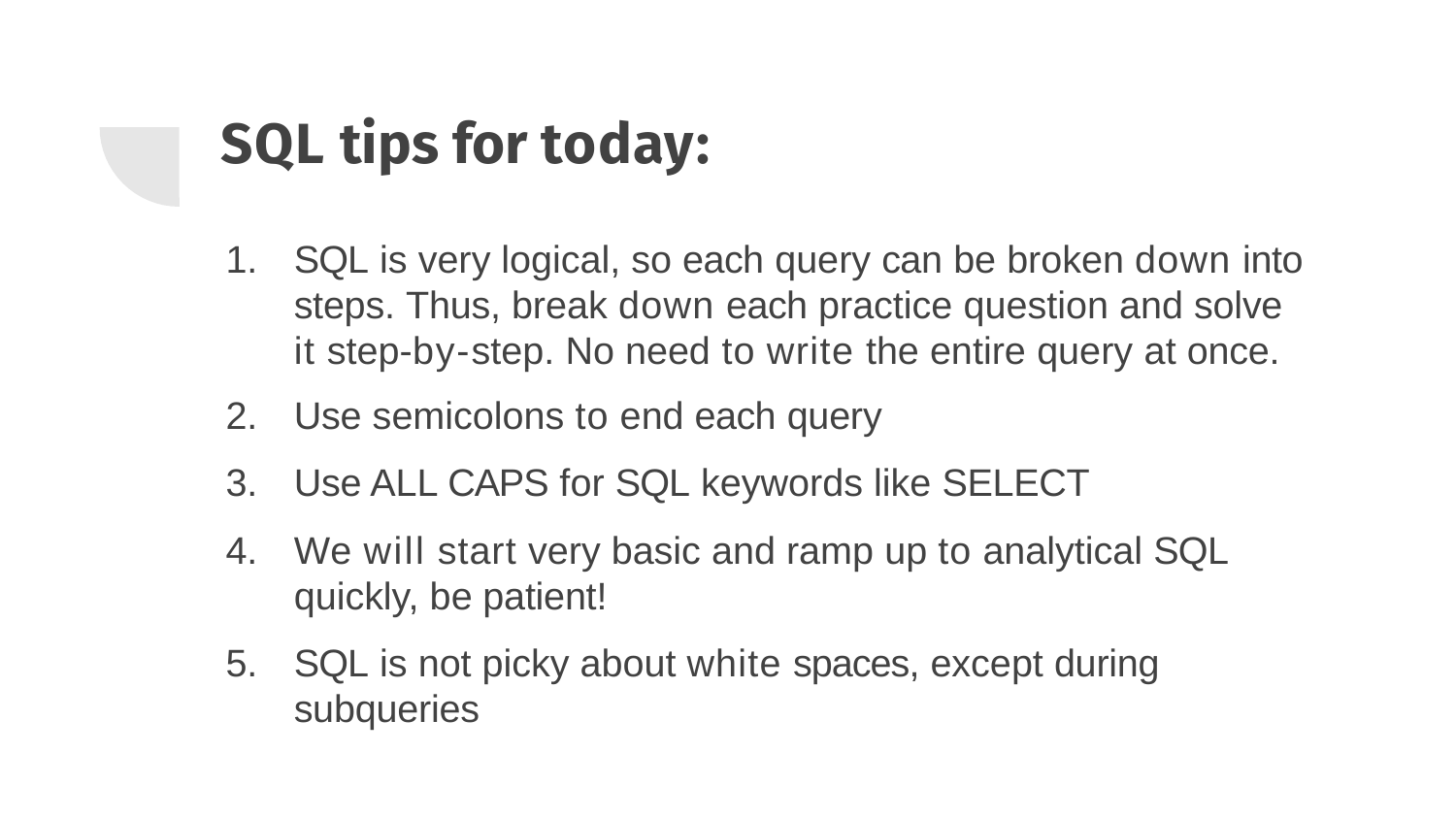

# SQL tips for today:
SQL is very logical, so each query can be broken down into steps. Thus, break down each practice question and solve it step-by-step. No need to write the entire query at once.
Use semicolons to end each query
Use ALL CAPS for SQL keywords like SELECT
We will start very basic and ramp up to analytical SQL quickly, be patient!
SQL is not picky about white spaces, except during subqueries